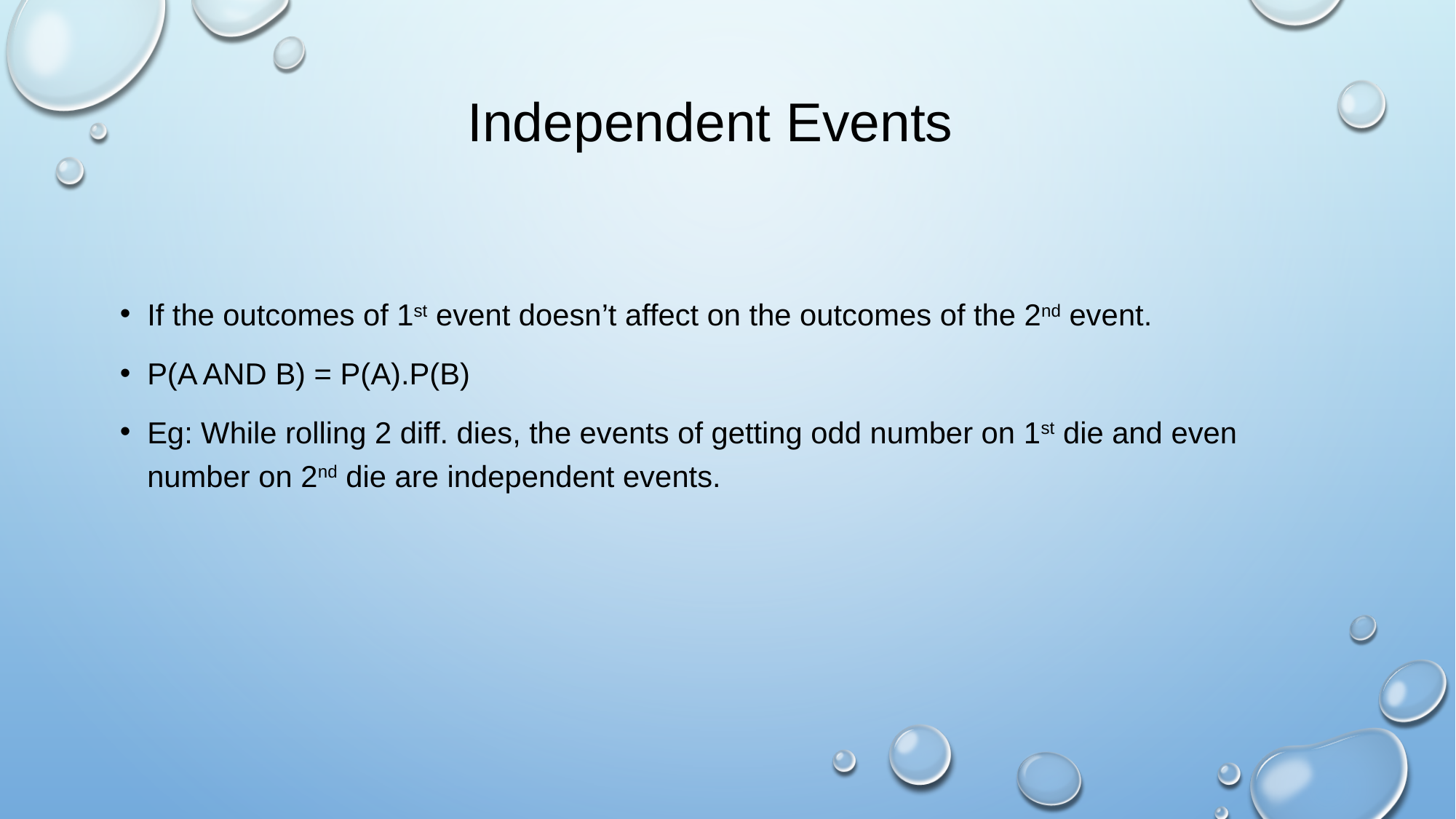

# Independent Events
If the outcomes of 1st event doesn’t affect on the outcomes of the 2nd event.
P(A AND B) = P(A).P(B)
Eg: While rolling 2 diff. dies, the events of getting odd number on 1st die and even number on 2nd die are independent events.